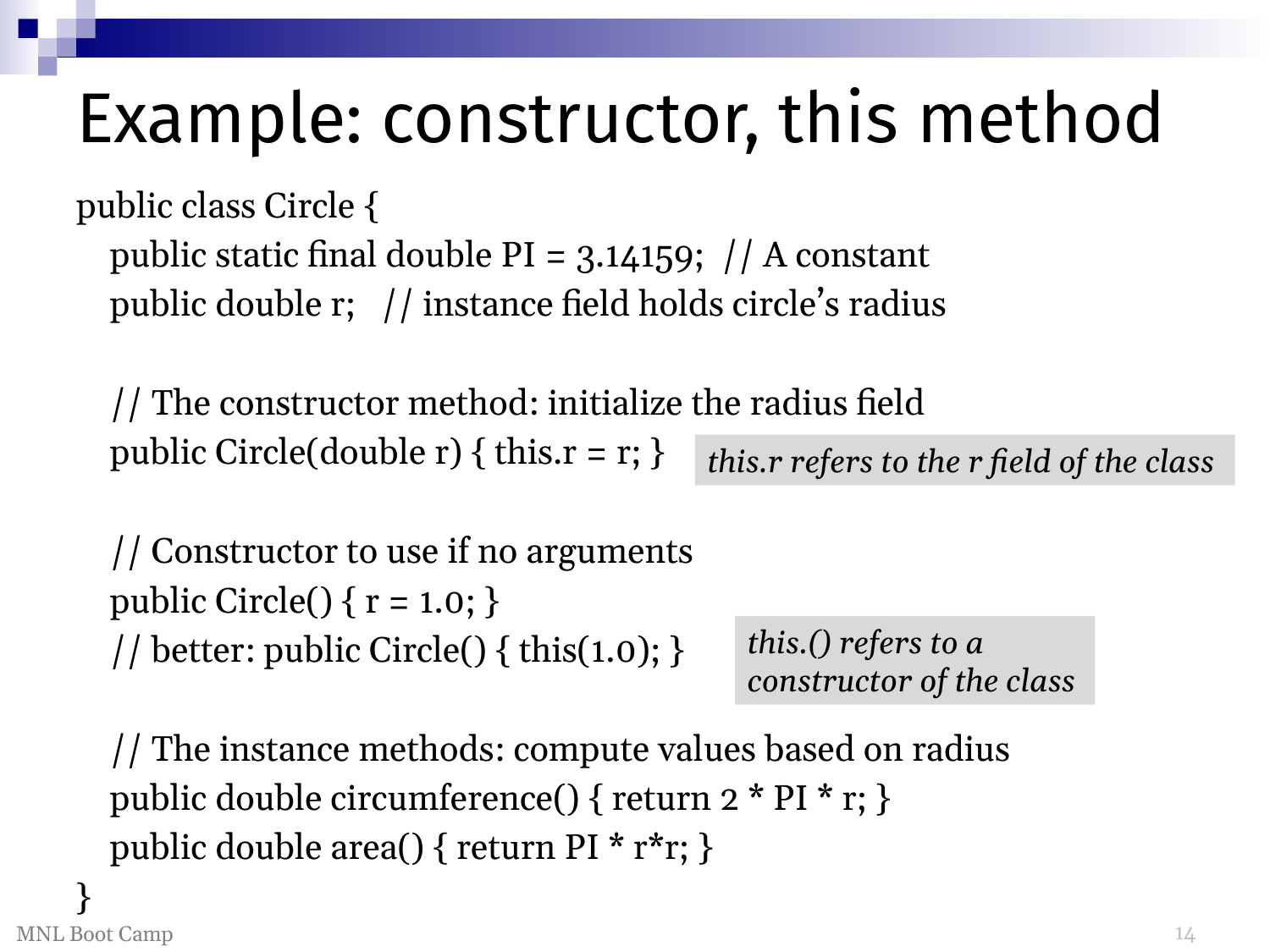

# Example: constructor, this method
public class Circle {
    public static final double PI = 3.14159;  // A constant
    public double r;   // instance field holds circle’s radius

    // The constructor method: initialize the radius field
    public Circle(double r) { this.r = r; }

    // Constructor to use if no arguments
    public Circle() { r = 1.0; }
    // better: public Circle() { this(1.0); }

    // The instance methods: compute values based on radius
    public double circumference() { return 2 * PI * r; }
    public double area() { return PI * r*r; }
}
this.r refers to the r field of the class
this.() refers to a constructor of the class
MNL Boot Camp
14